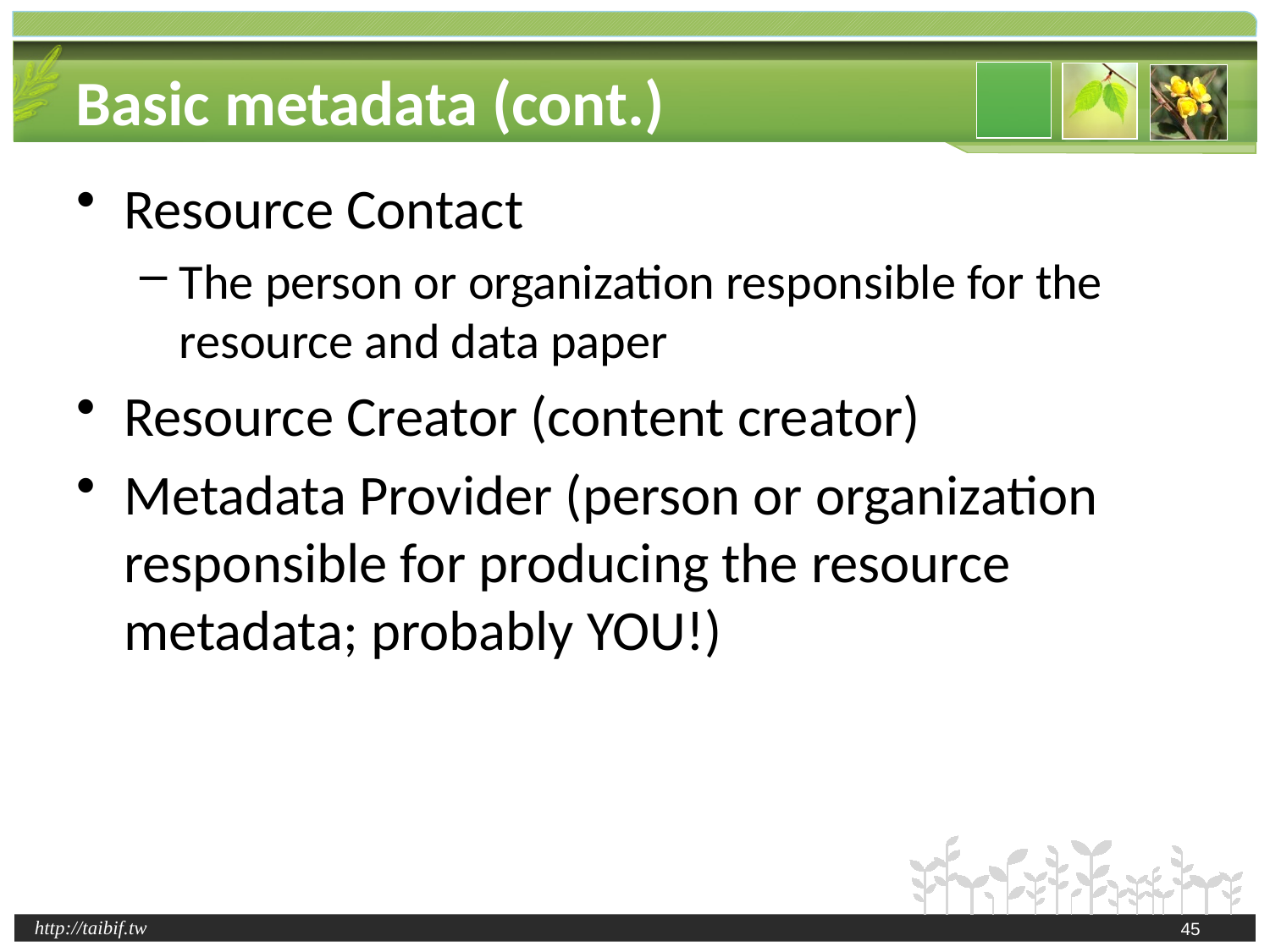

# Basic metadata (cont.)
Resource Contact
The person or organization responsible for the resource and data paper
Resource Creator (content creator)
Metadata Provider (person or organization responsible for producing the resource metadata; probably YOU!)

45